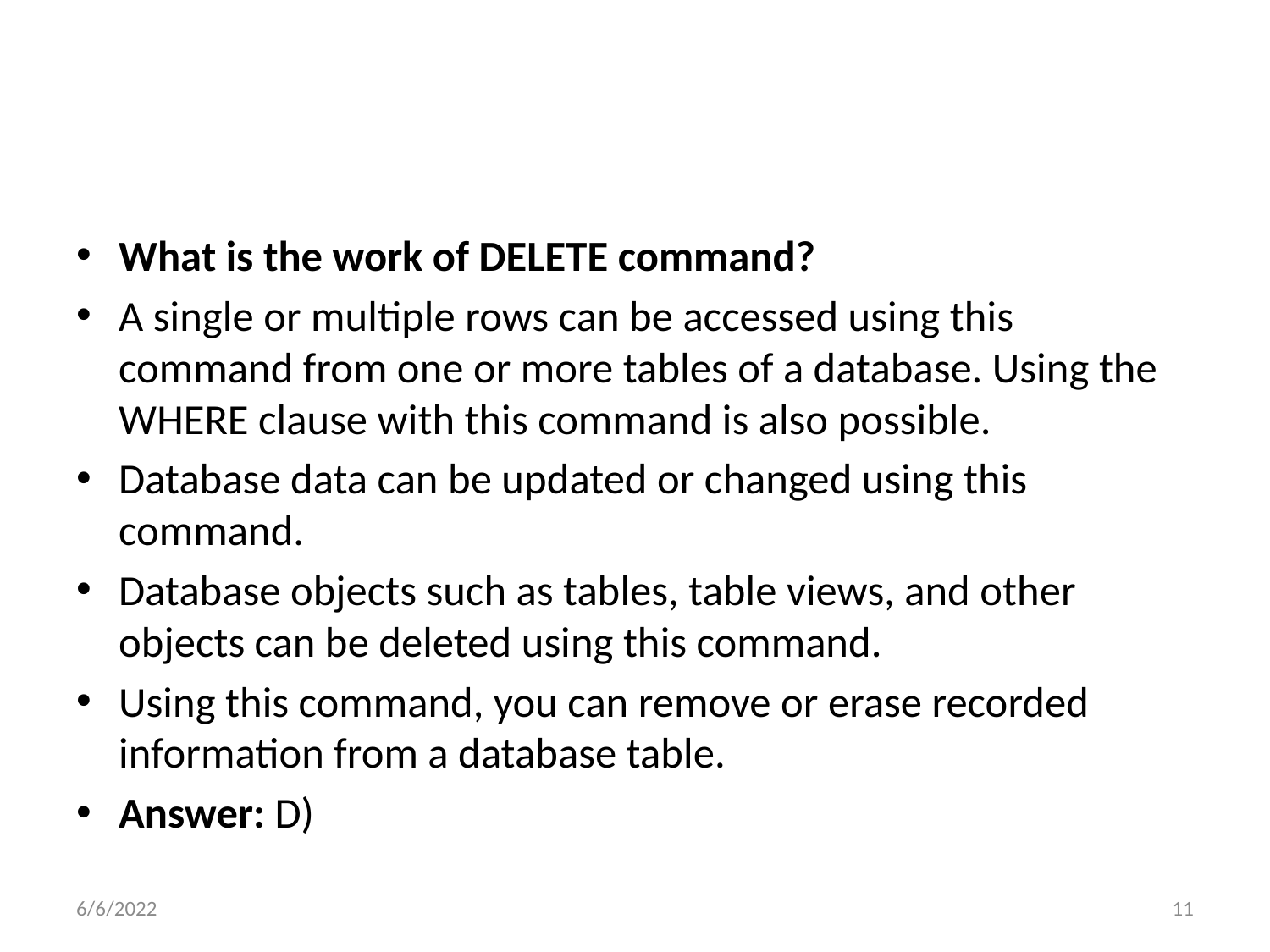

#
What is the work of DELETE command?
A single or multiple rows can be accessed using this command from one or more tables of a database. Using the WHERE clause with this command is also possible.
Database data can be updated or changed using this command.
Database objects such as tables, table views, and other objects can be deleted using this command.
Using this command, you can remove or erase recorded information from a database table.
Answer: D)

6/6/2022

11